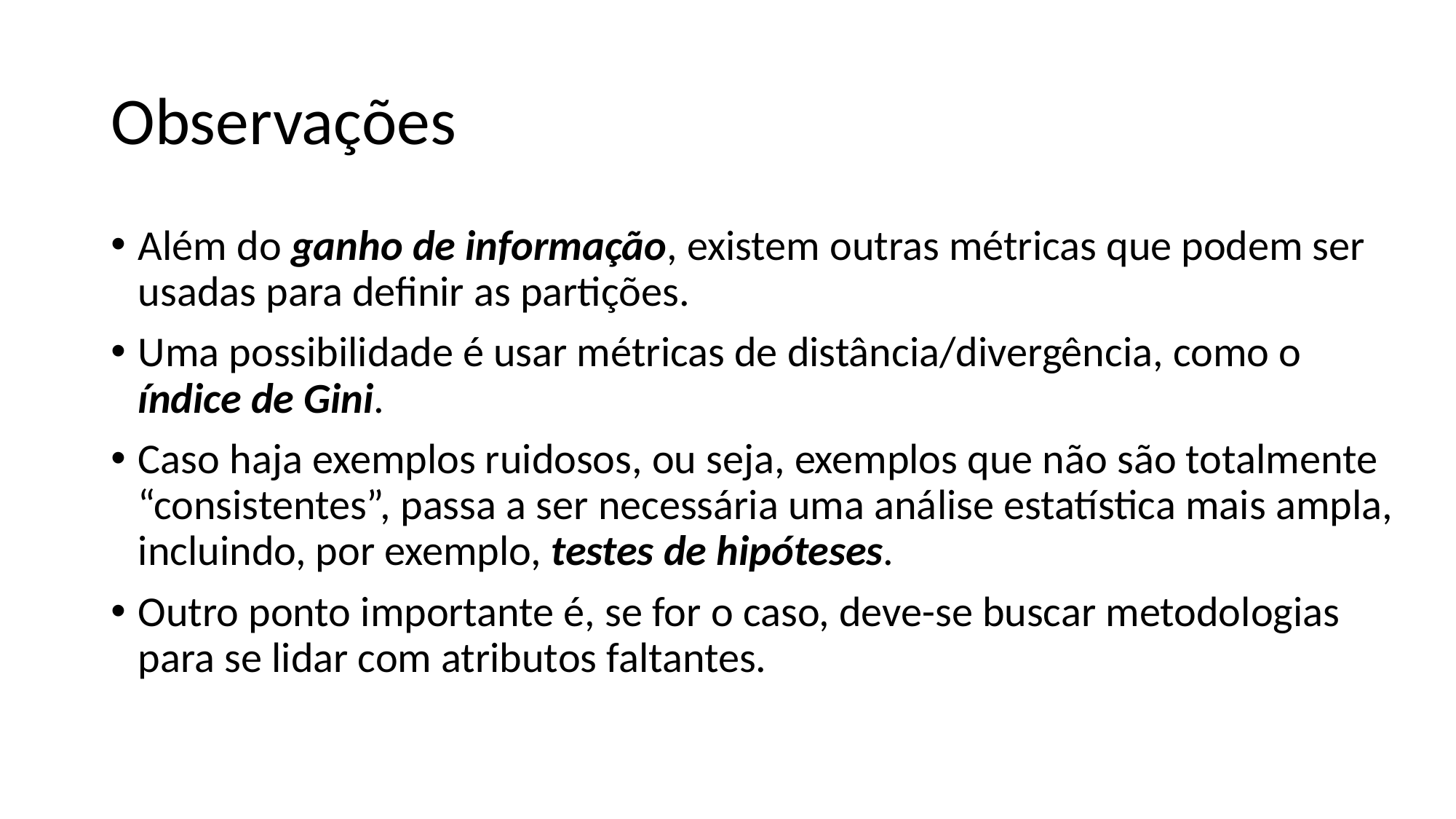

# Observações
Além do ganho de informação, existem outras métricas que podem ser usadas para definir as partições.
Uma possibilidade é usar métricas de distância/divergência, como o índice de Gini.
Caso haja exemplos ruidosos, ou seja, exemplos que não são totalmente “consistentes”, passa a ser necessária uma análise estatística mais ampla, incluindo, por exemplo, testes de hipóteses.
Outro ponto importante é, se for o caso, deve-se buscar metodologias para se lidar com atributos faltantes.